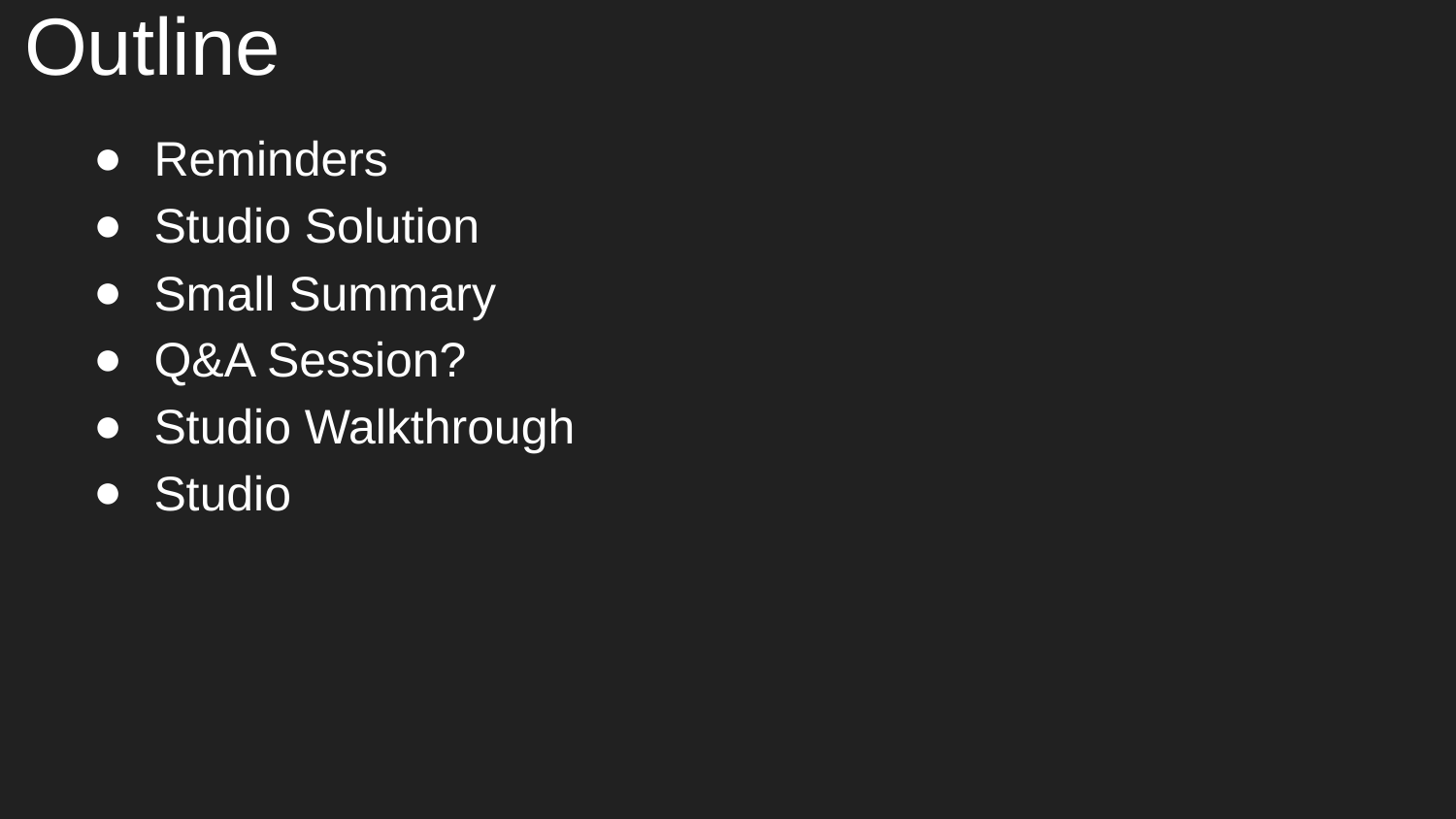

# Outline
Reminders
Studio Solution
Small Summary
Q&A Session?
Studio Walkthrough
Studio